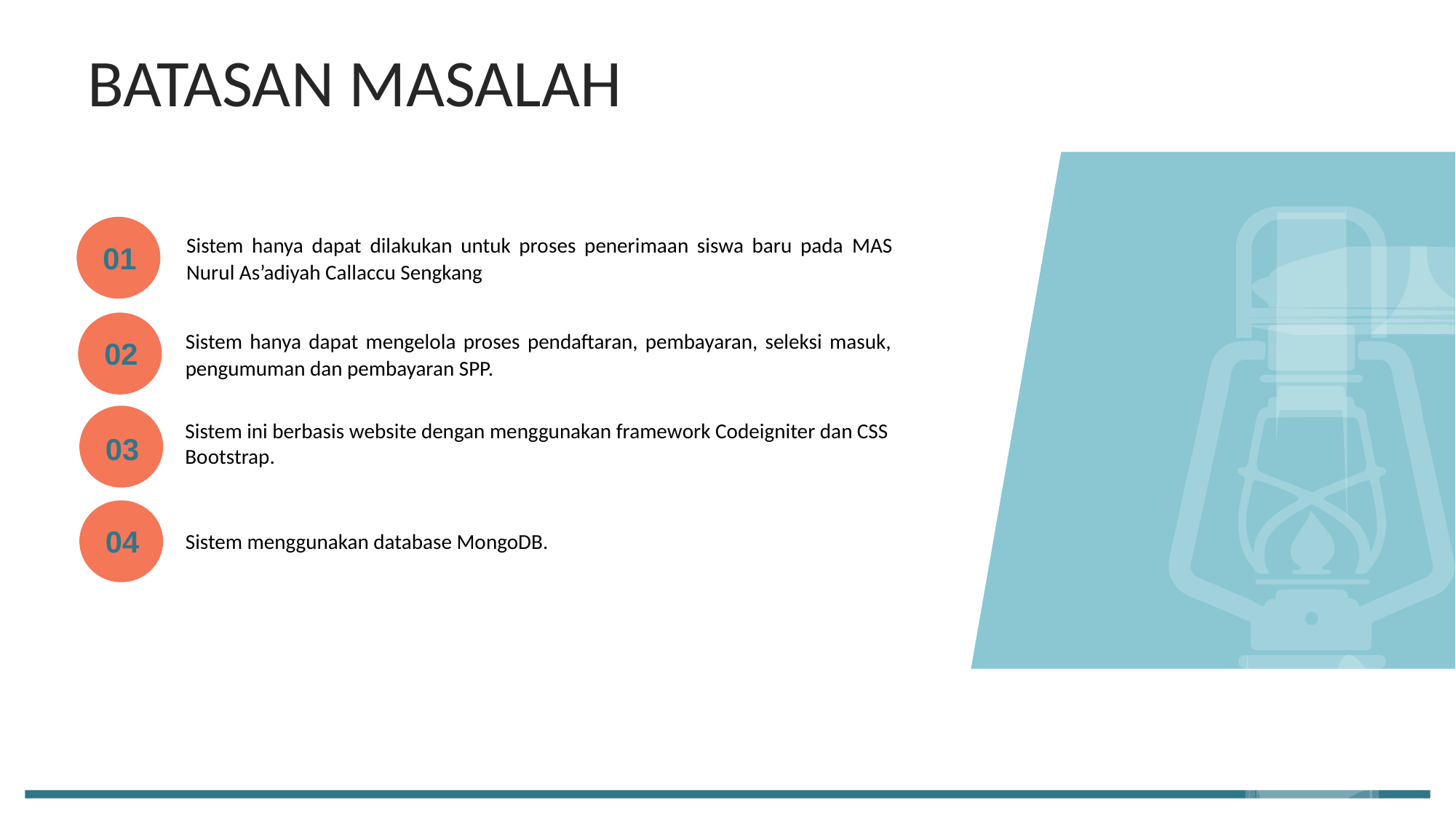

BATASAN MASALAH

Sistem hanya dapat dilakukan untuk proses penerimaan siswa baru pada MAS Nurul As’adiyah Callaccu Sengkang
01

Sistem hanya dapat mengelola proses pendaftaran, pembayaran, seleksi masuk, pengumuman dan pembayaran SPP.
02

Sistem ini berbasis website dengan menggunakan framework Codeigniter dan CSS Bootstrap.
03

04
Sistem menggunakan database MongoDB.